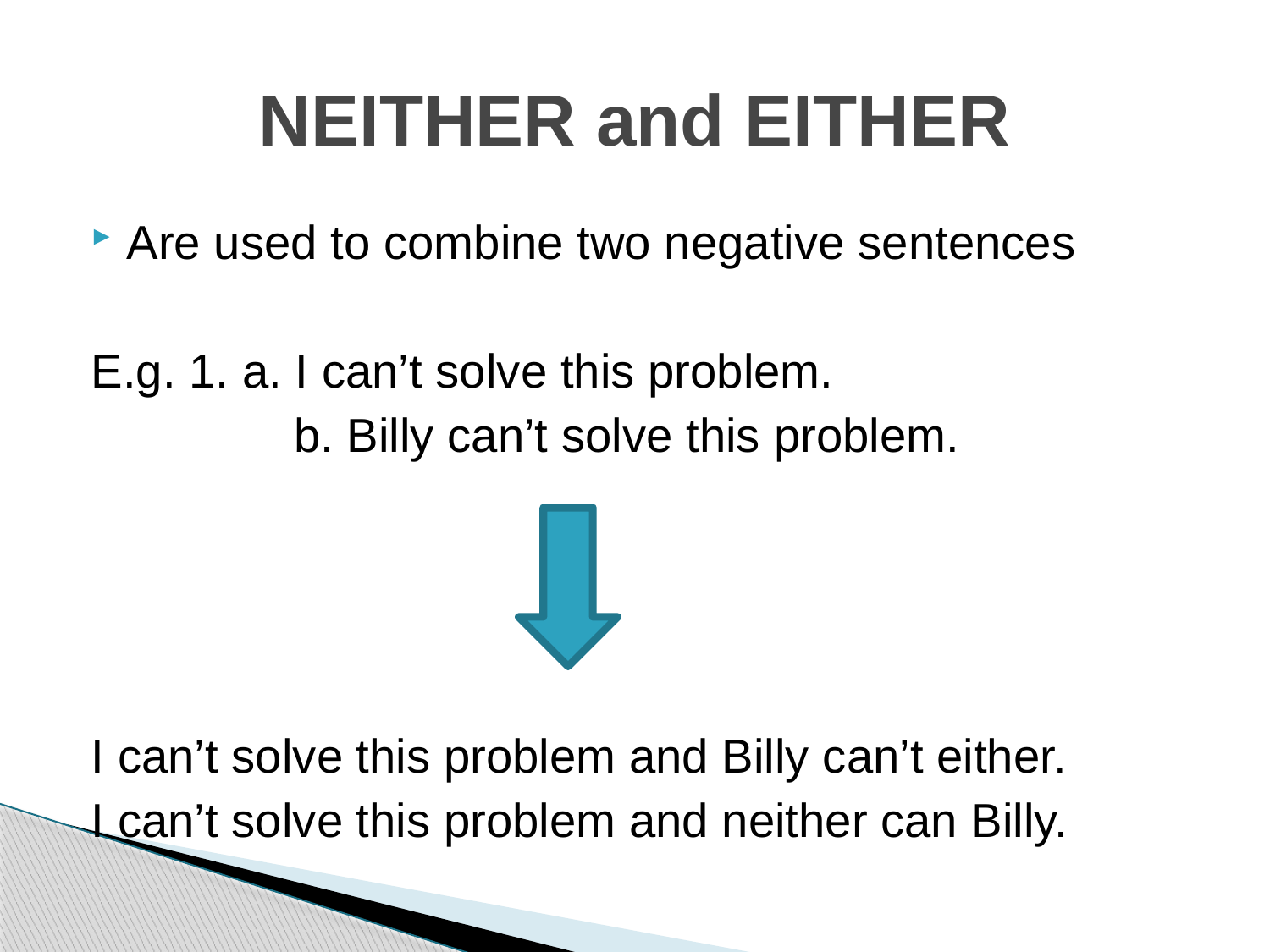

# NEITHER and EITHER
Are used to combine two negative sentences

E.g. 1. a. I can’t solve this problem.
		   b. Billy can’t solve this problem.

I can’t solve this problem and Billy can’t either.
I can’t solve this problem and neither can Billy.